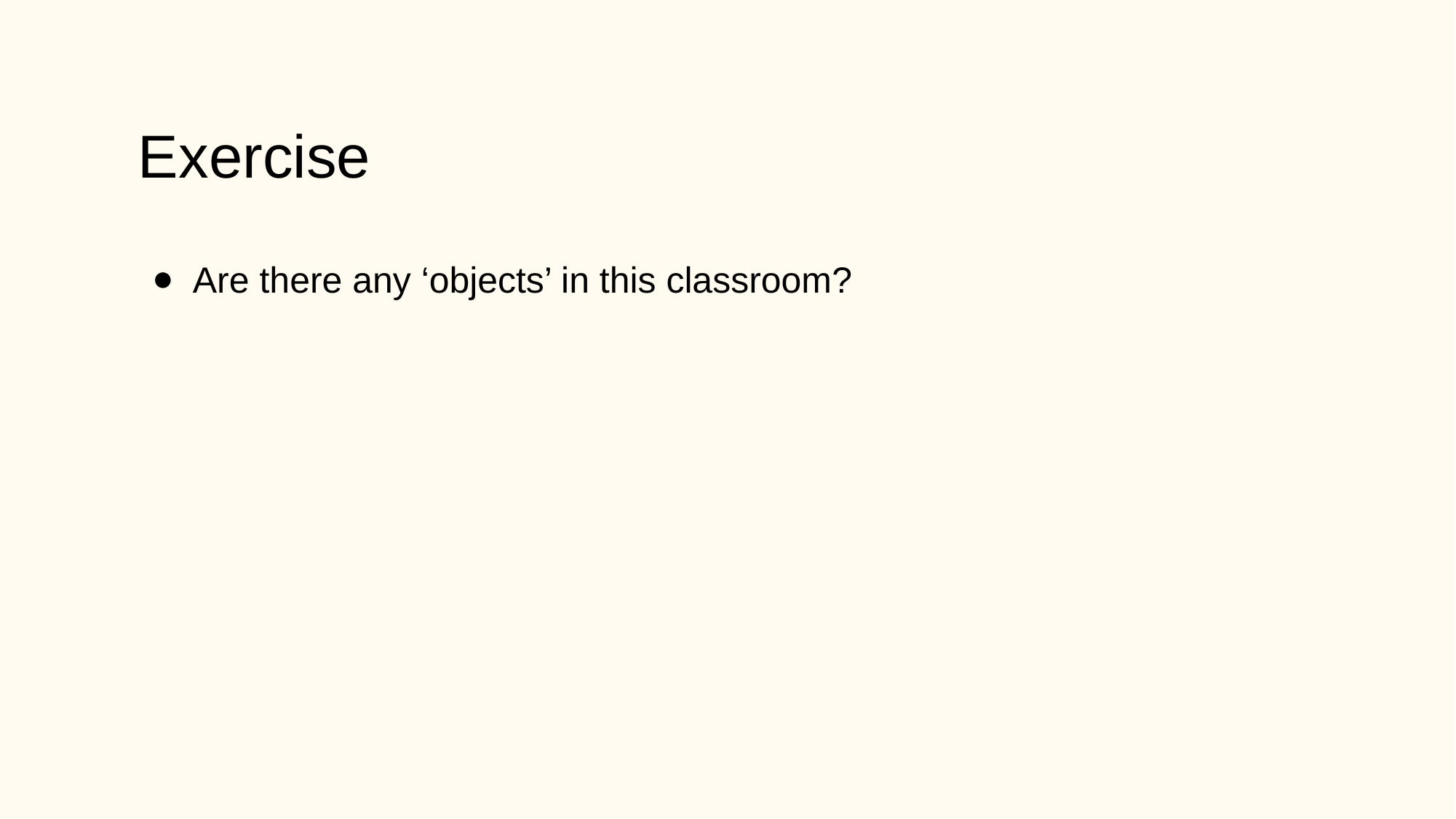

# Exercise
Are there any ‘objects’ in this classroom?